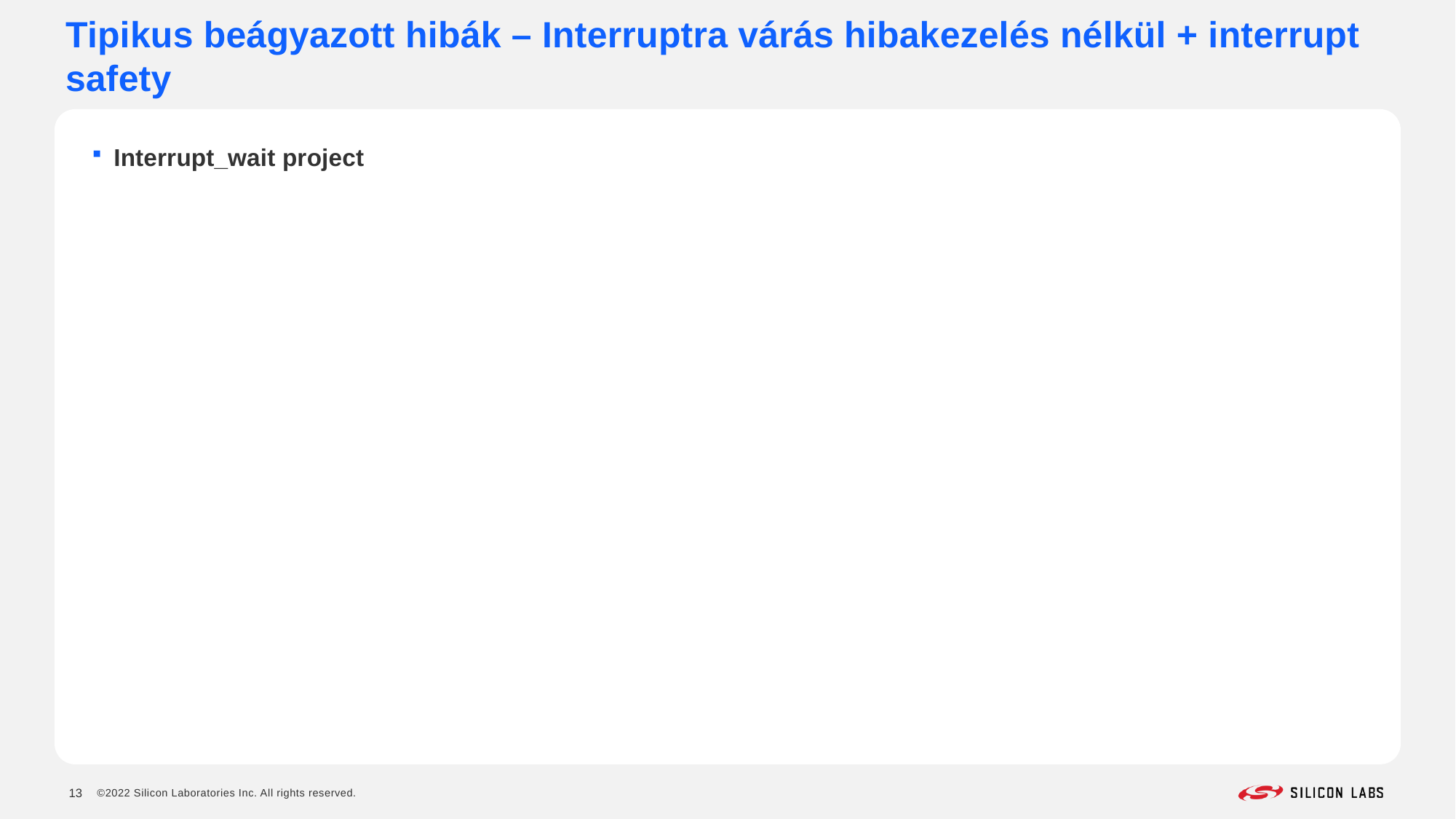

# Tipikus beágyazott hibák – Interruptra várás hibakezelés nélkül + interrupt safety
Interrupt_wait project
13
©2022 Silicon Laboratories Inc. All rights reserved.